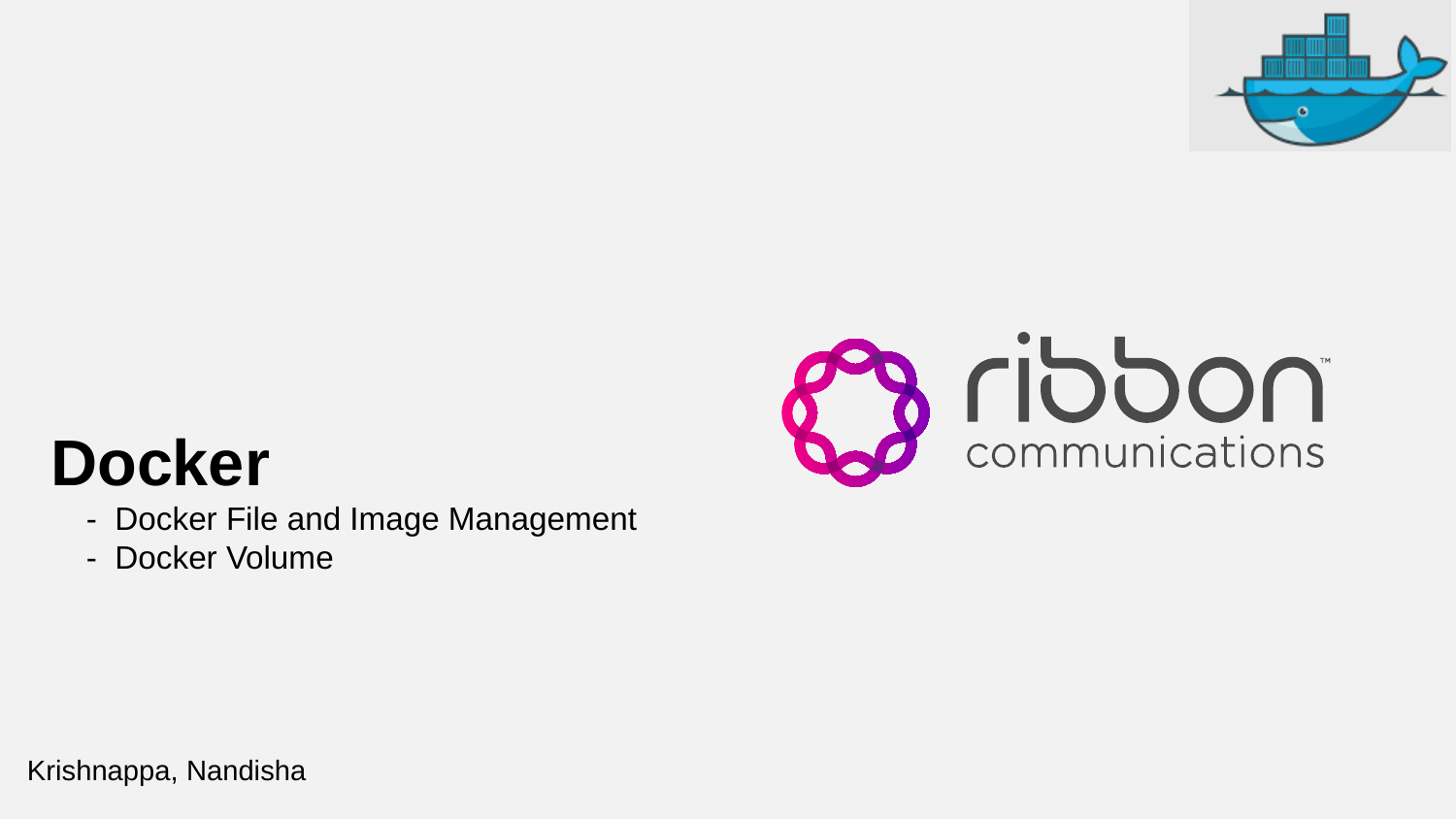

# Docker -  Docker File and Image Management -  Docker Volume
Krishnappa, Nandisha